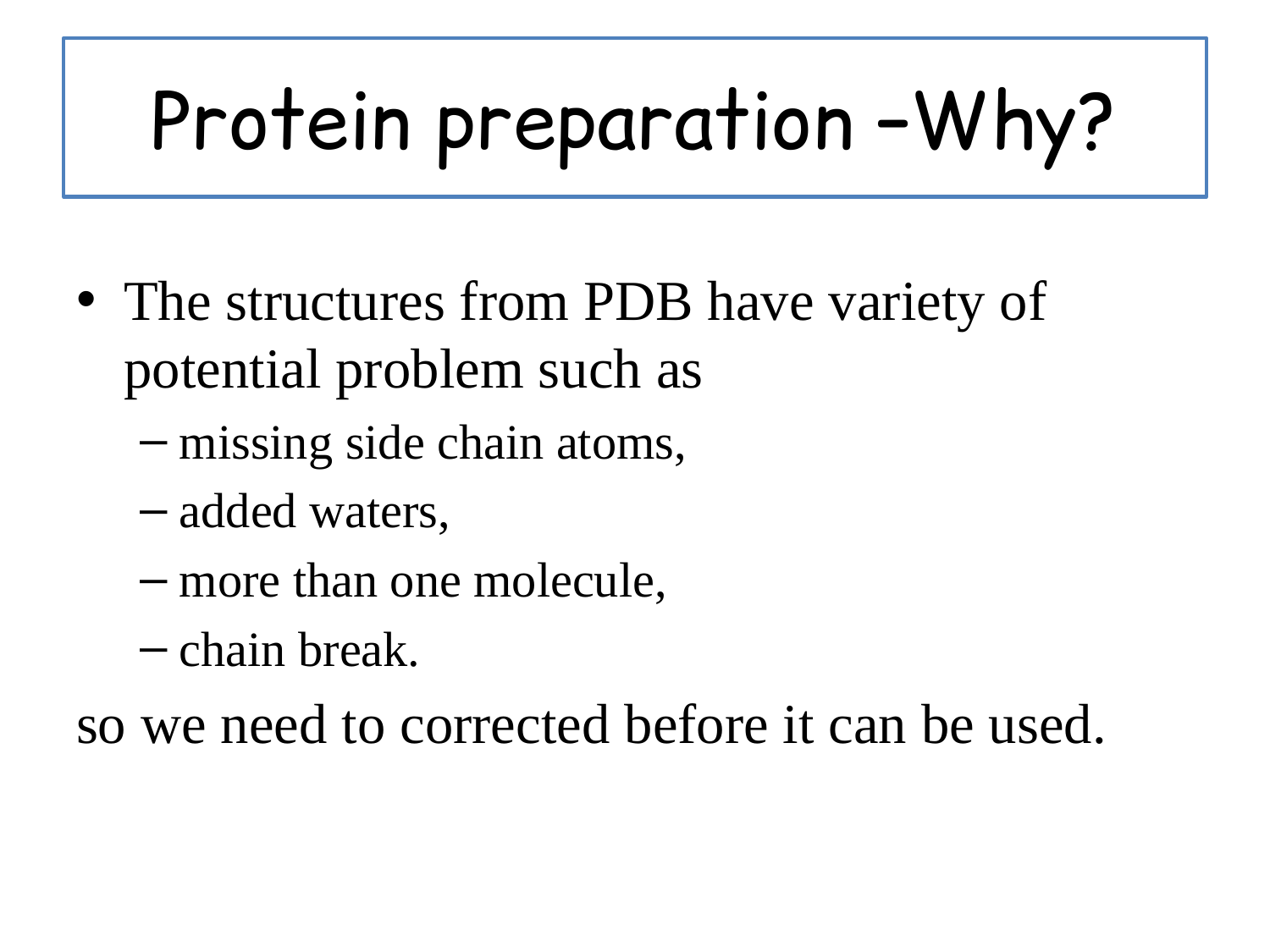

# Protein preparation –Why?
The structures from PDB have variety of potential problem such as
missing side chain atoms,
added waters,
more than one molecule,
chain break.
so we need to corrected before it can be used.